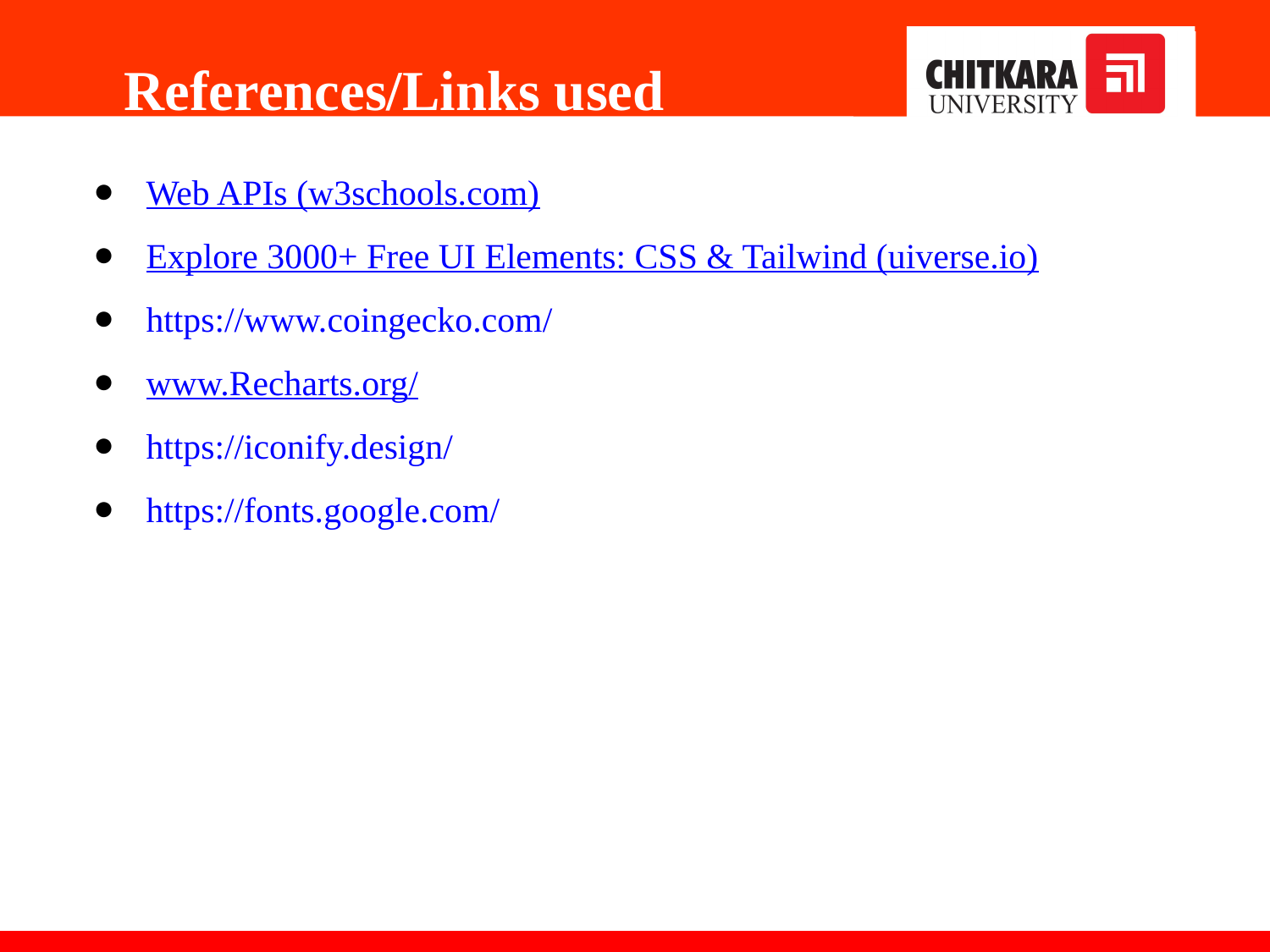

References/Links used
Web APIs (w3schools.com)
Explore 3000+ Free UI Elements: CSS & Tailwind (uiverse.io)
https://www.coingecko.com/
www.Recharts.org/
https://iconify.design/
https://fonts.google.com/